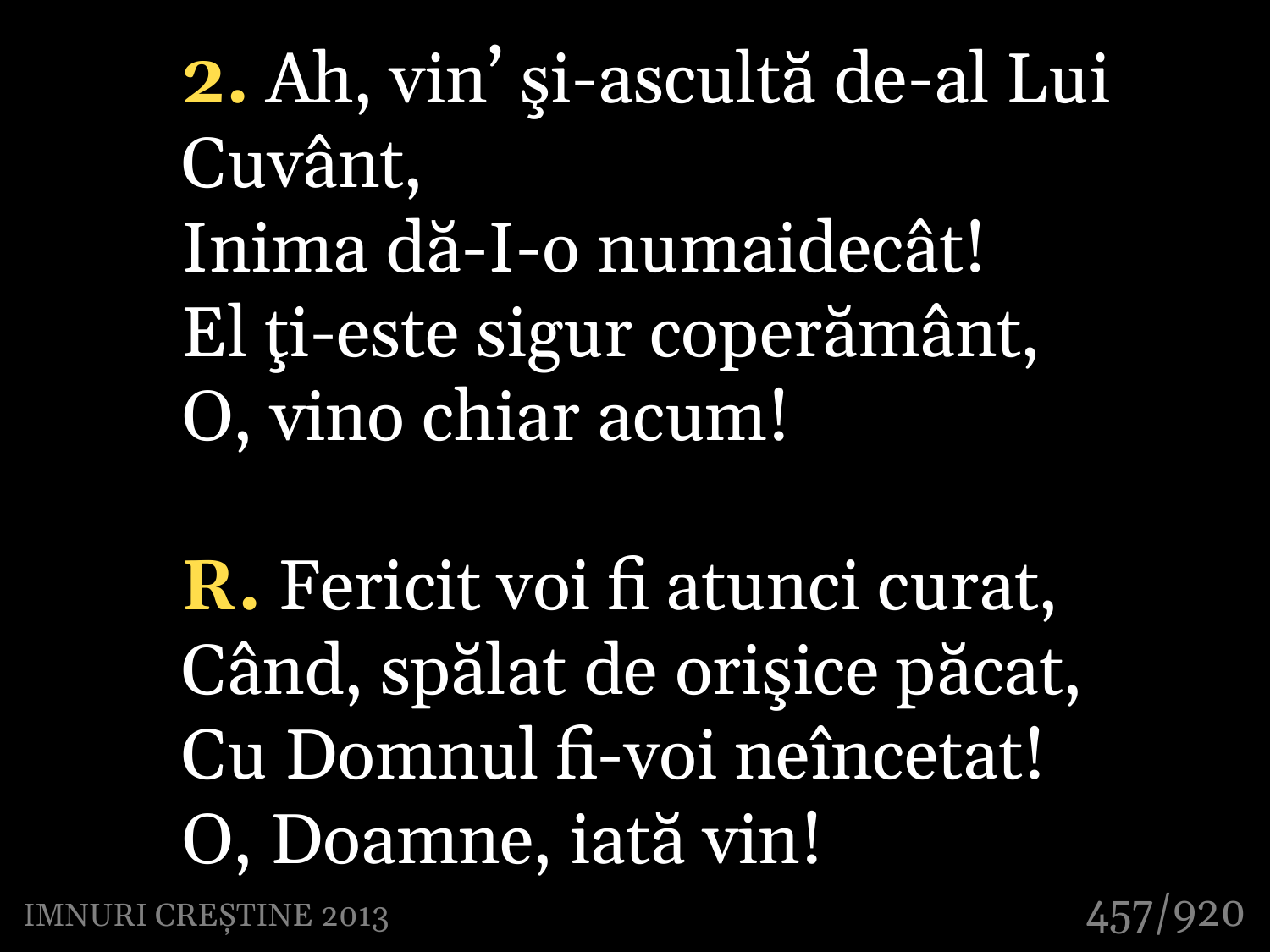

2. Ah, vin’ şi-ascultă de-al Lui Cuvânt,
Inima dă-I-o numaidecât!
El ţi-este sigur coperământ,
O, vino chiar acum!

R. Fericit voi fi atunci curat,
Când, spălat de orişice păcat,
Cu Domnul fi-voi neîncetat!
O, Doamne, iată vin!
457/920
IMNURI CREȘTINE 2013